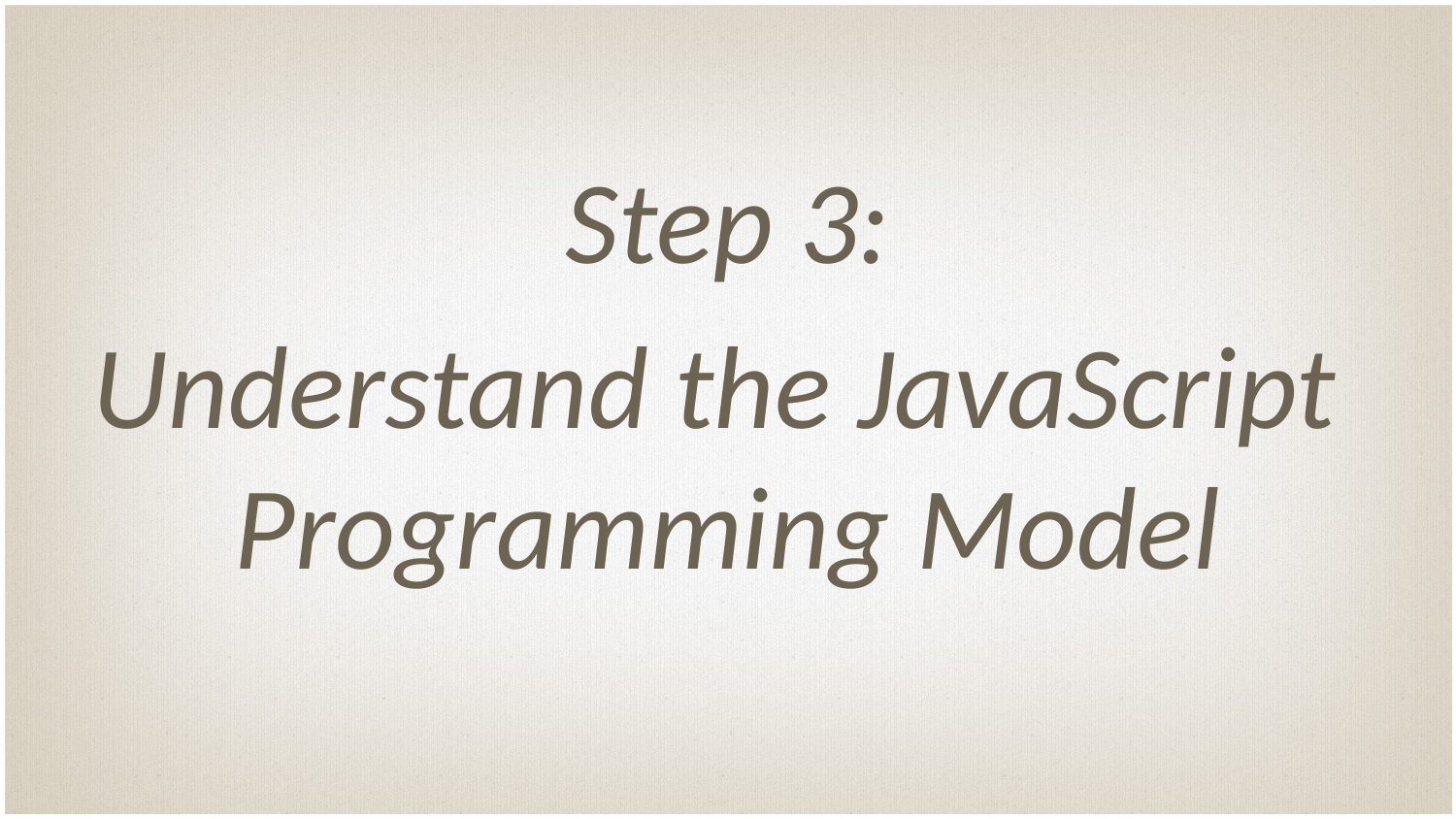

Step 3:
Understand the JavaScript
Programming Model